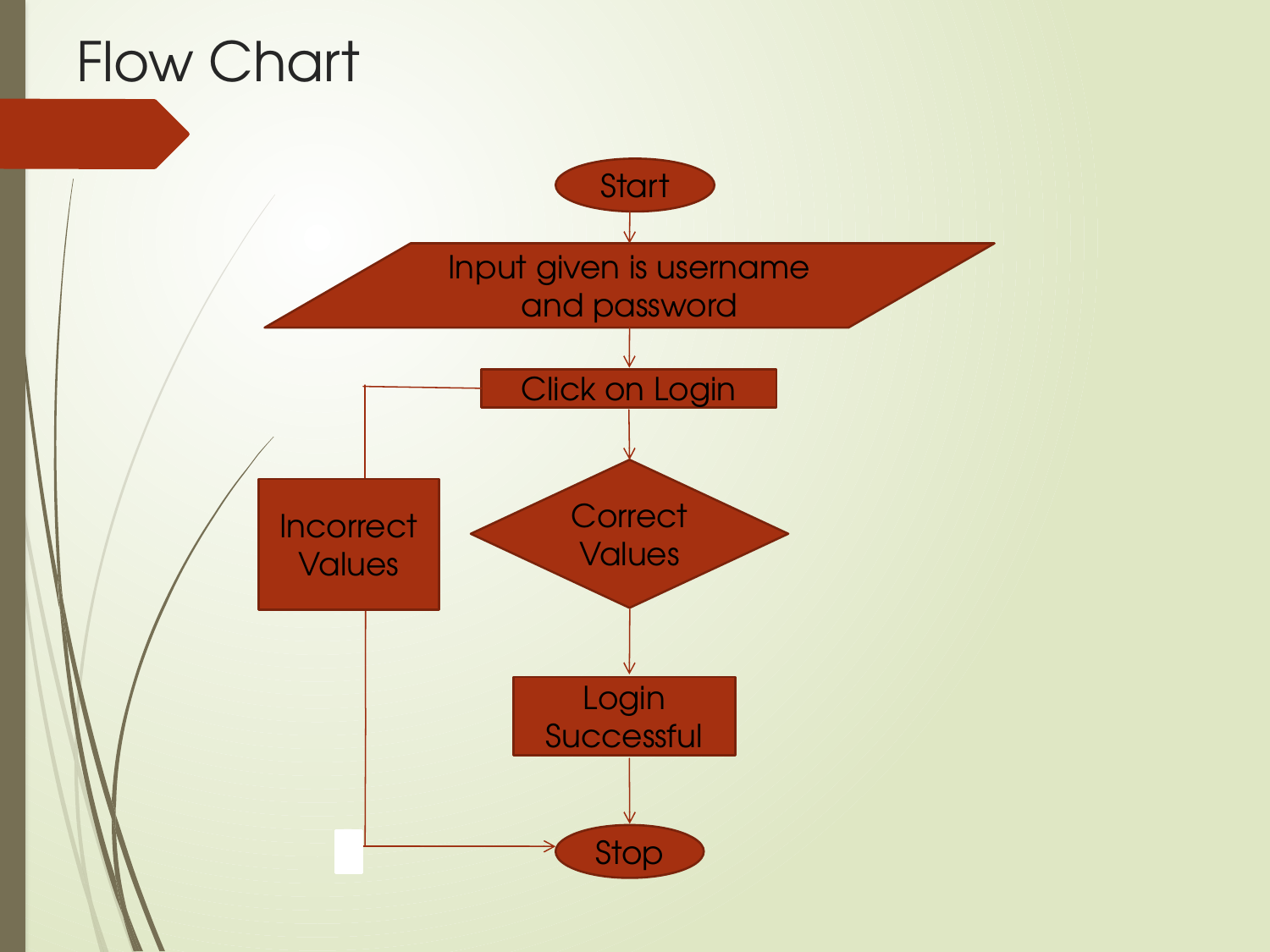

# Flow Chart

Start
Input given is username and password
Click on Login
Correct Values
Incorrect Values
Login Successful
Stop